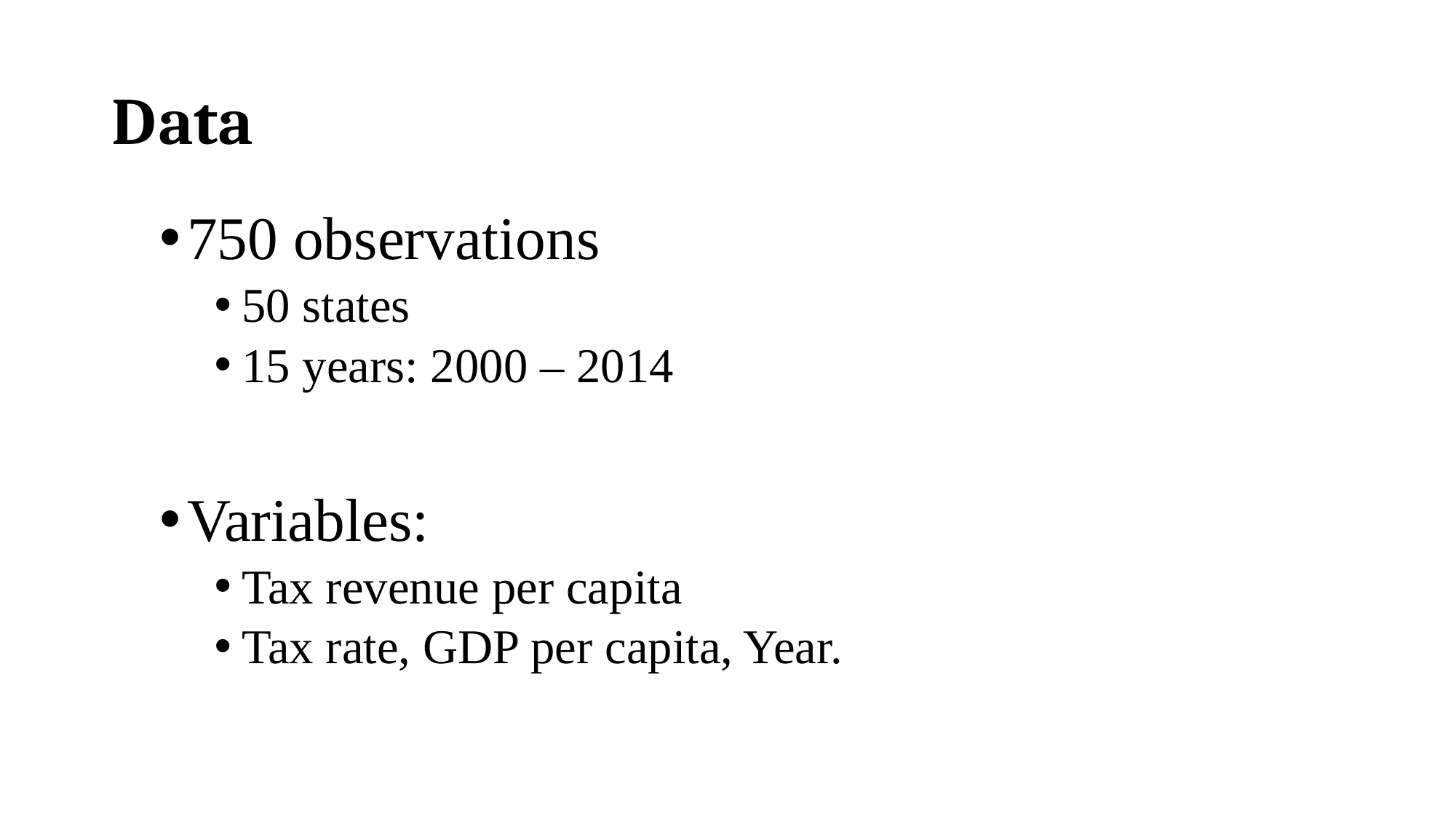

# Data
750 observations
50 states
15 years: 2000 – 2014

Variables:
Tax revenue per capita
Tax rate, GDP per capita, Year.